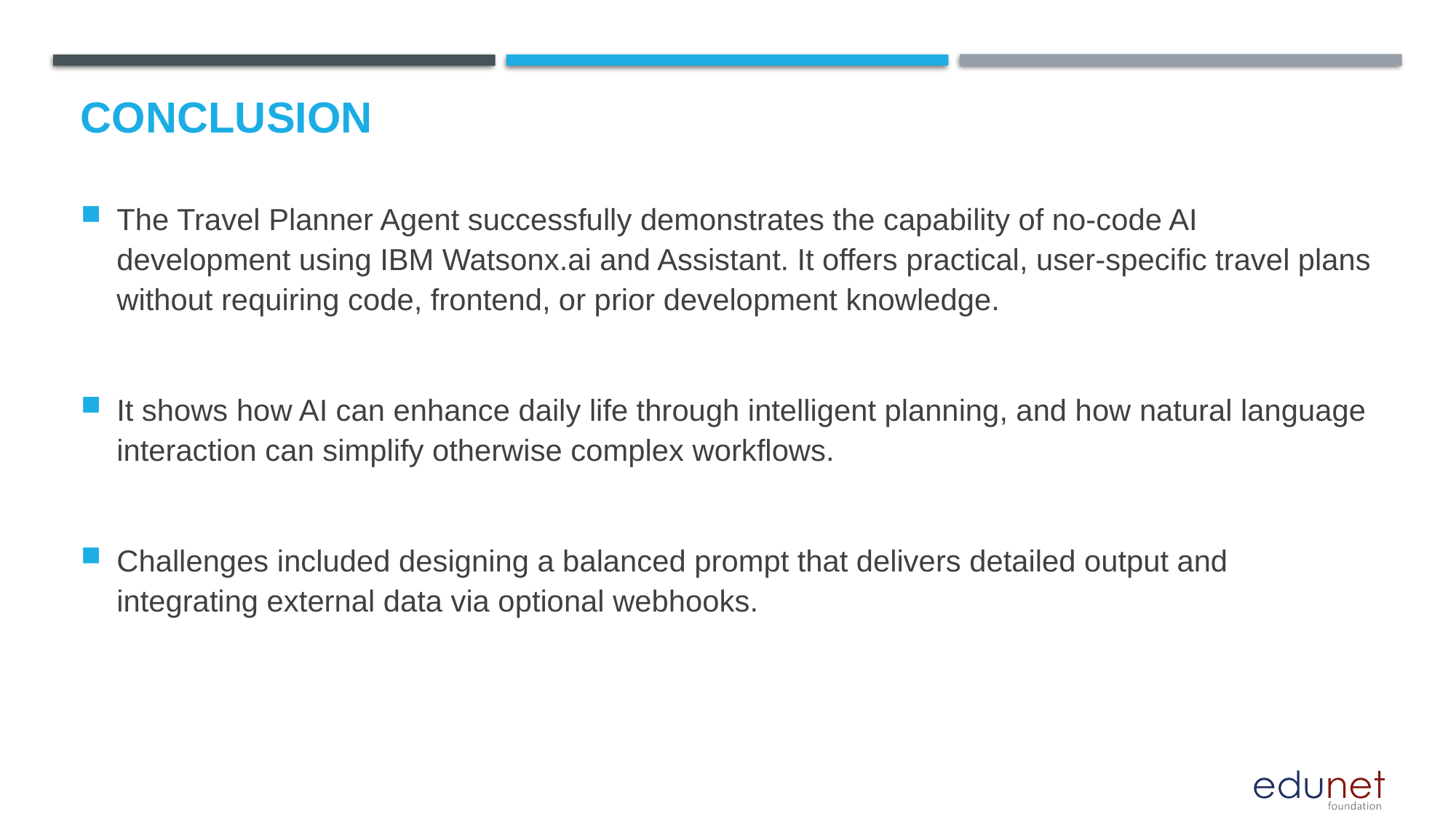

# Conclusion
The Travel Planner Agent successfully demonstrates the capability of no-code AI development using IBM Watsonx.ai and Assistant. It offers practical, user-specific travel plans without requiring code, frontend, or prior development knowledge.

It shows how AI can enhance daily life through intelligent planning, and how natural language interaction can simplify otherwise complex workflows.

Challenges included designing a balanced prompt that delivers detailed output and integrating external data via optional webhooks.